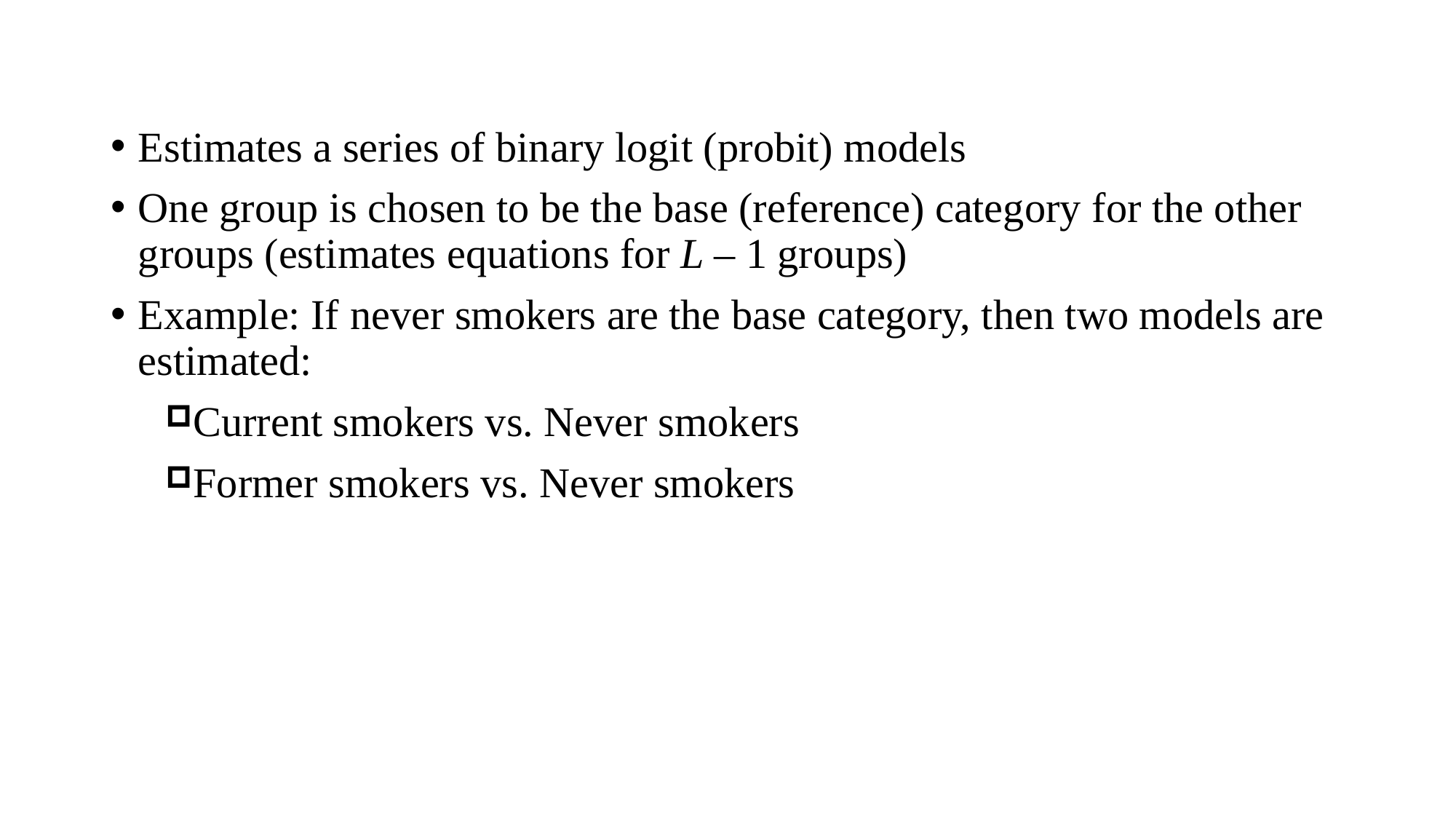

Estimates a series of binary logit (probit) models
One group is chosen to be the base (reference) category for the other groups (estimates equations for L – 1 groups)
Example: If never smokers are the base category, then two models are estimated:
Current smokers vs. Never smokers
Former smokers vs. Never smokers